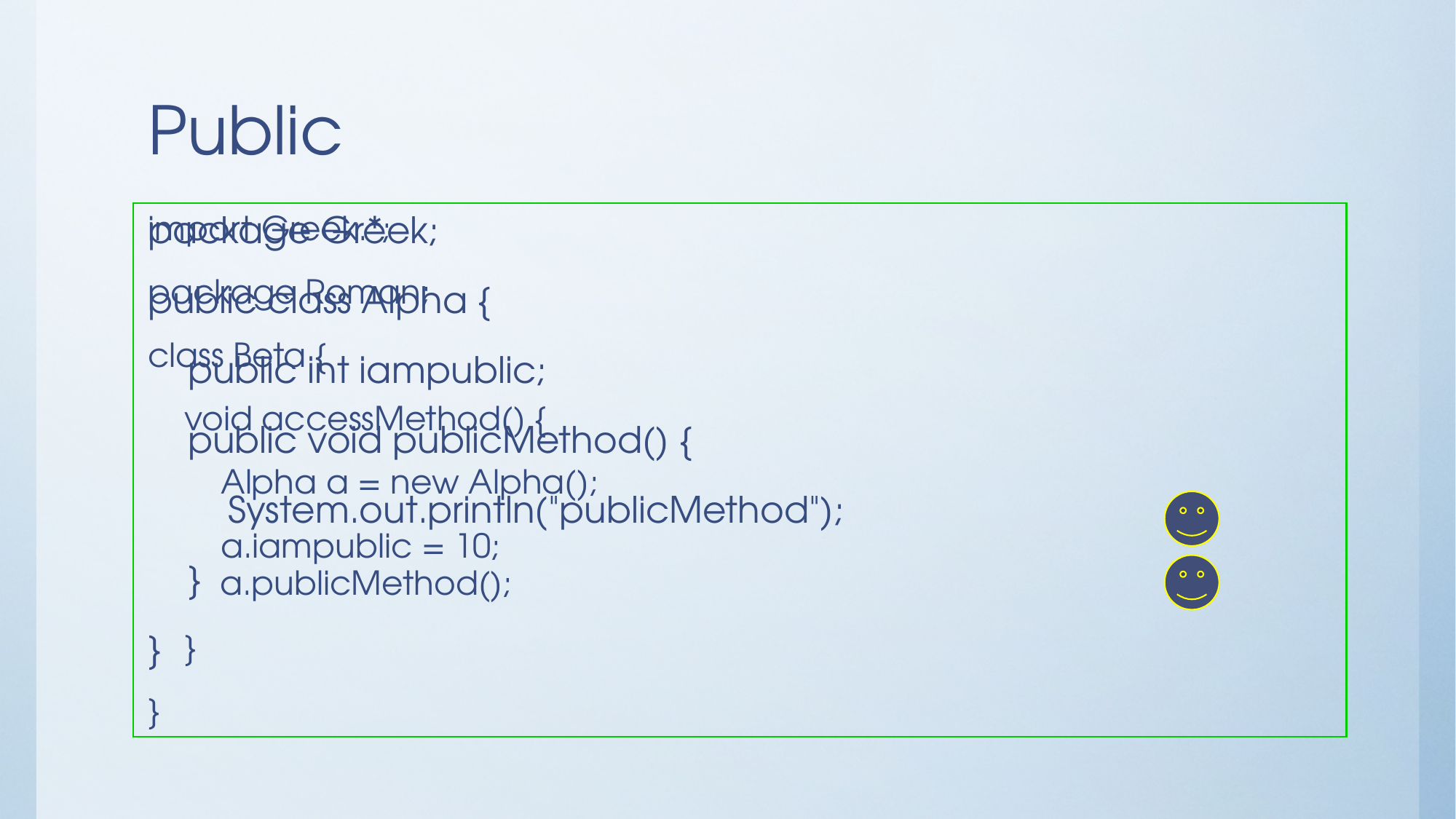

# Public
package Greek;
public class Alpha {
    public int iampublic;
    public void publicMethod() {
        System.out.println("publicMethod");
    }
}
import Greek.*;
package Roman;
class Beta {
    void accessMethod() {
        Alpha a = new Alpha();
        a.iampublic = 10;
    a.publicMethod();
    }
}